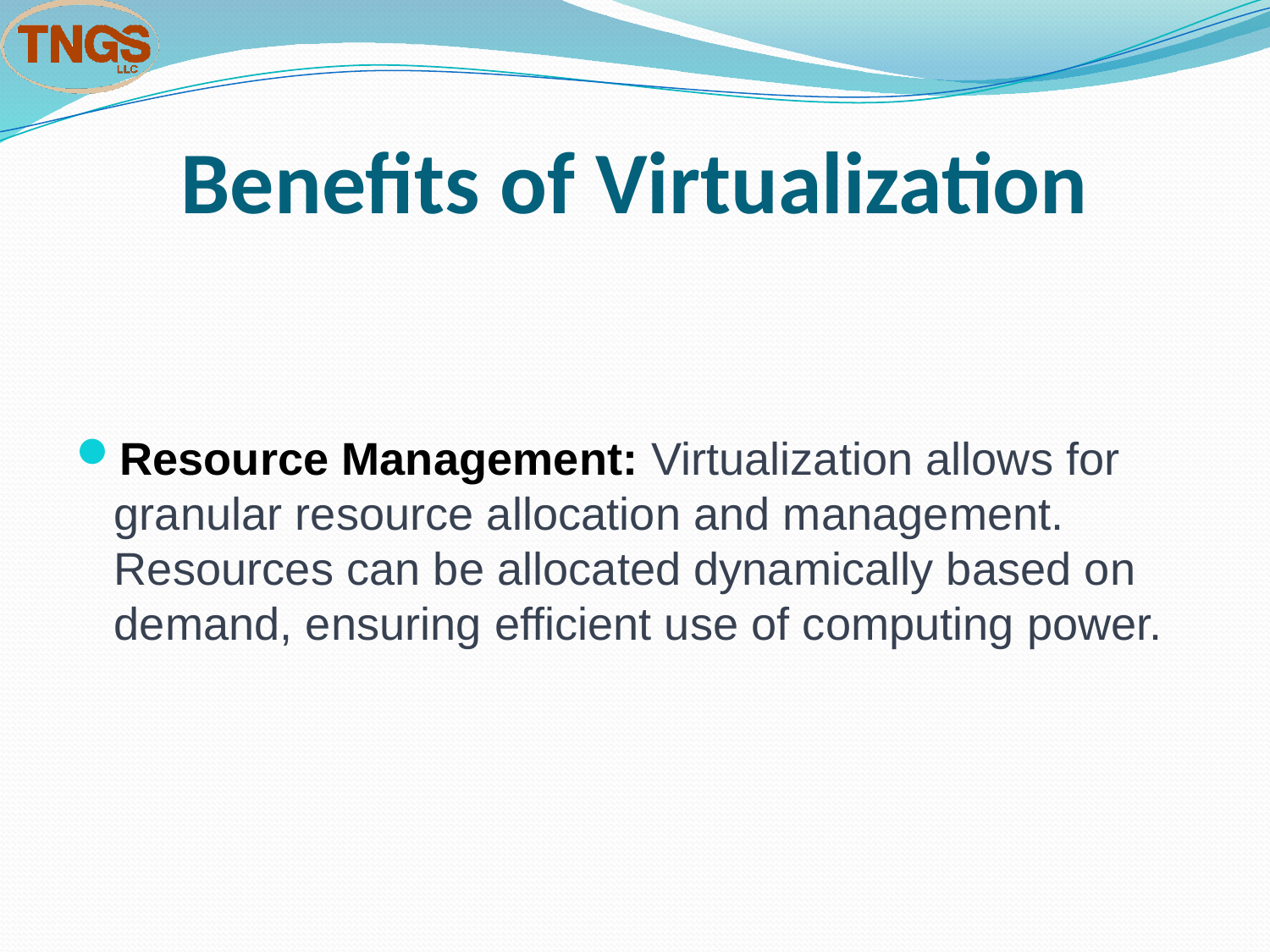

# Benefits of Virtualization
Resource Management: Virtualization allows for granular resource allocation and management. Resources can be allocated dynamically based on demand, ensuring efficient use of computing power.